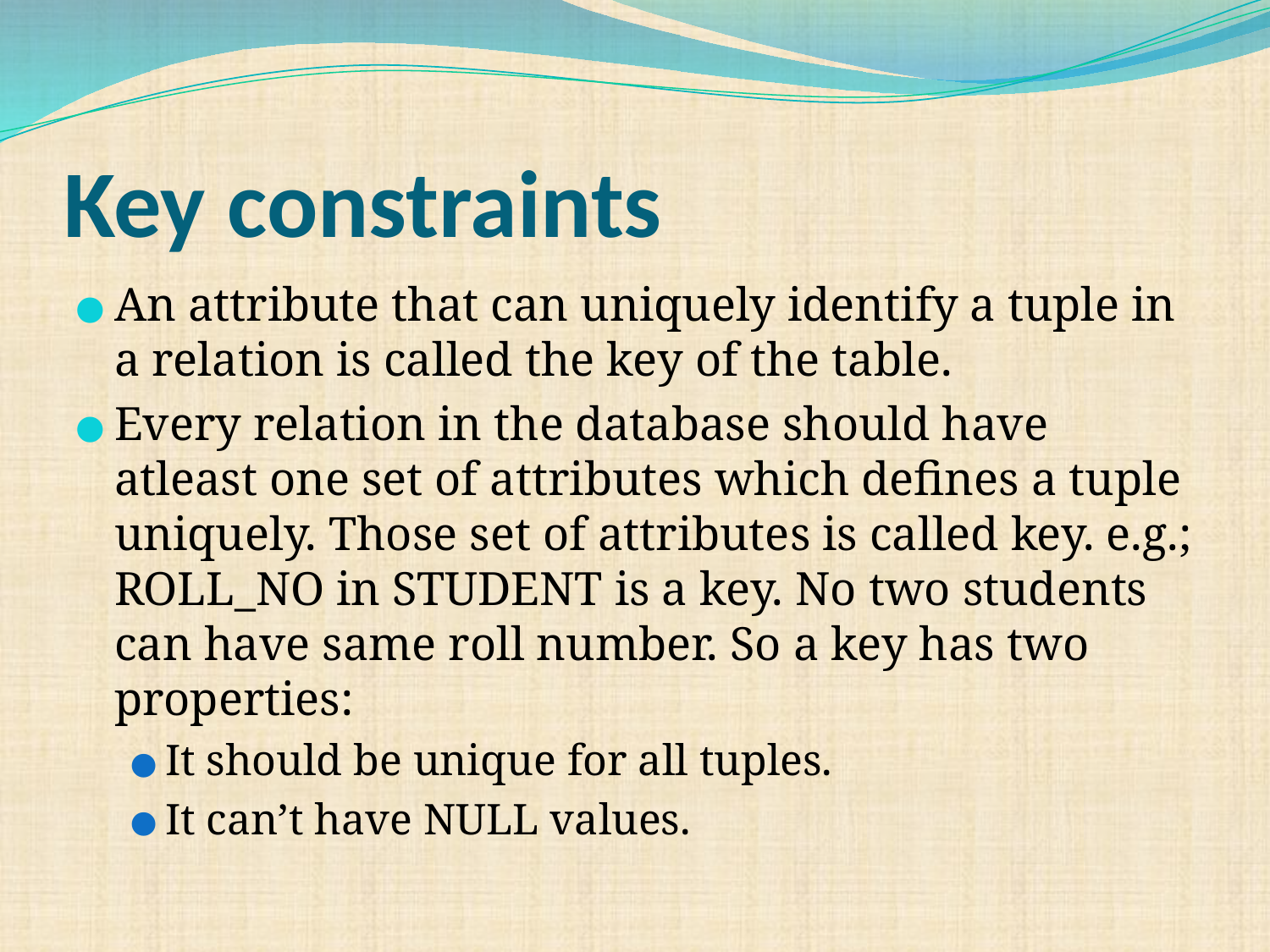

# Key constraints
An attribute that can uniquely identify a tuple in a relation is called the key of the table.
Every relation in the database should have atleast one set of attributes which defines a tuple uniquely. Those set of attributes is called key. e.g.; ROLL_NO in STUDENT is a key. No two students can have same roll number. So a key has two properties:
It should be unique for all tuples.
It can’t have NULL values.